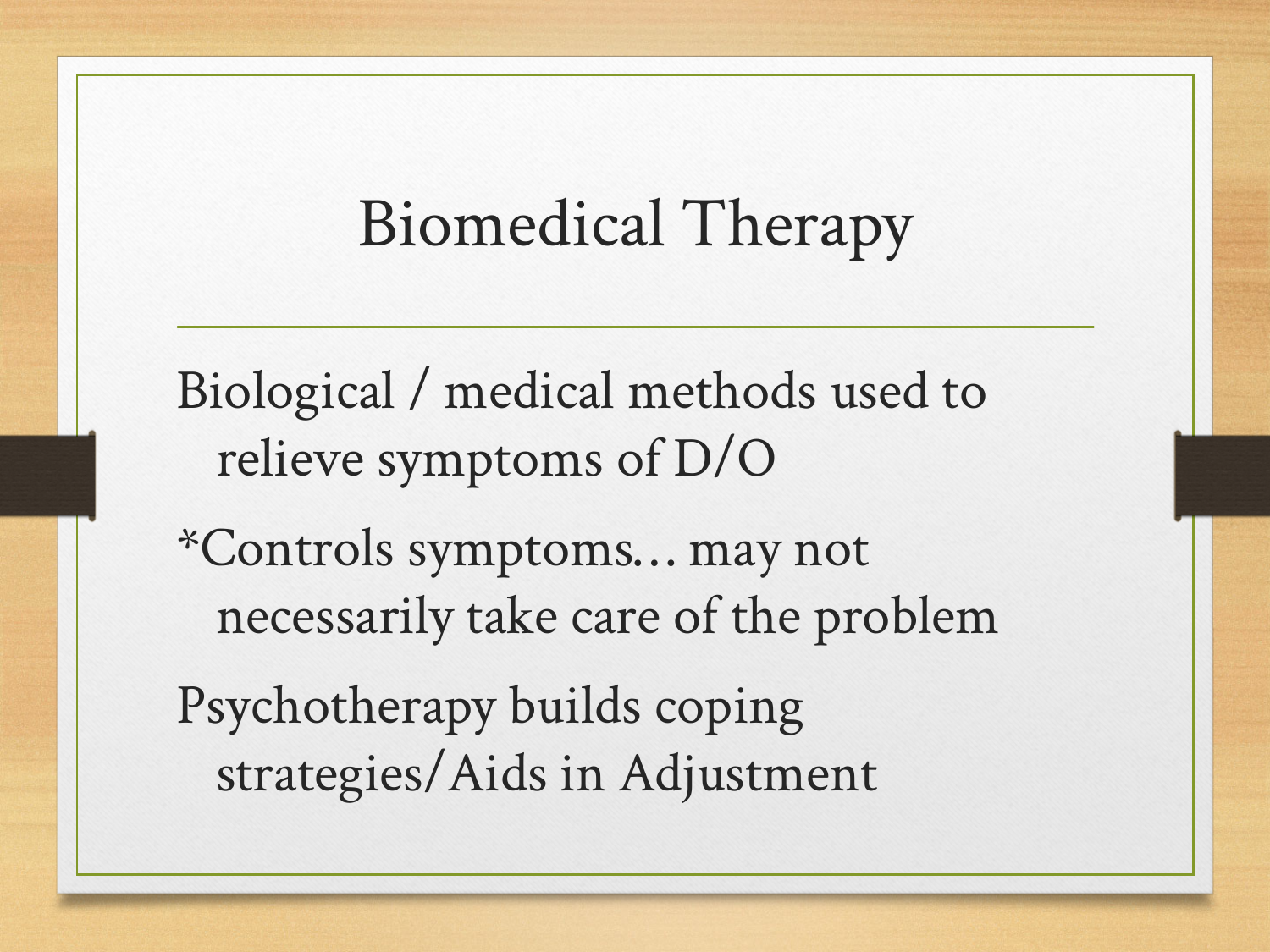

# Biomedical Therapy
Biological / medical methods used to relieve symptoms of D/O
*Controls symptoms… may not necessarily take care of the problem
Psychotherapy builds coping strategies/Aids in Adjustment